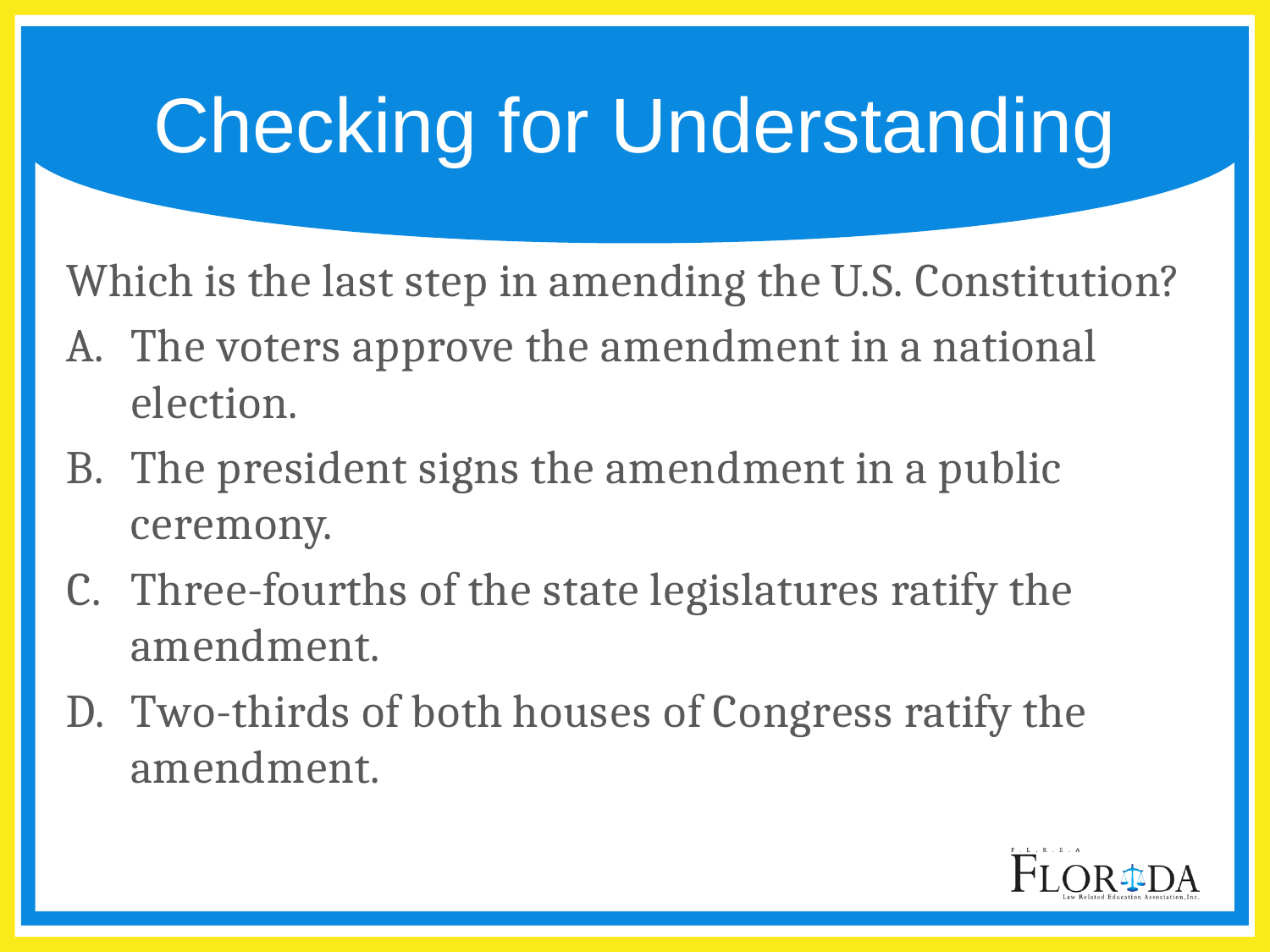

# Checking for Understanding
Which is the last step in amending the U.S. Constitution?
The voters approve the amendment in a national election.
The president signs the amendment in a public ceremony.
Three-fourths of the state legislatures ratify the amendment.
Two-thirds of both houses of Congress ratify the amendment.